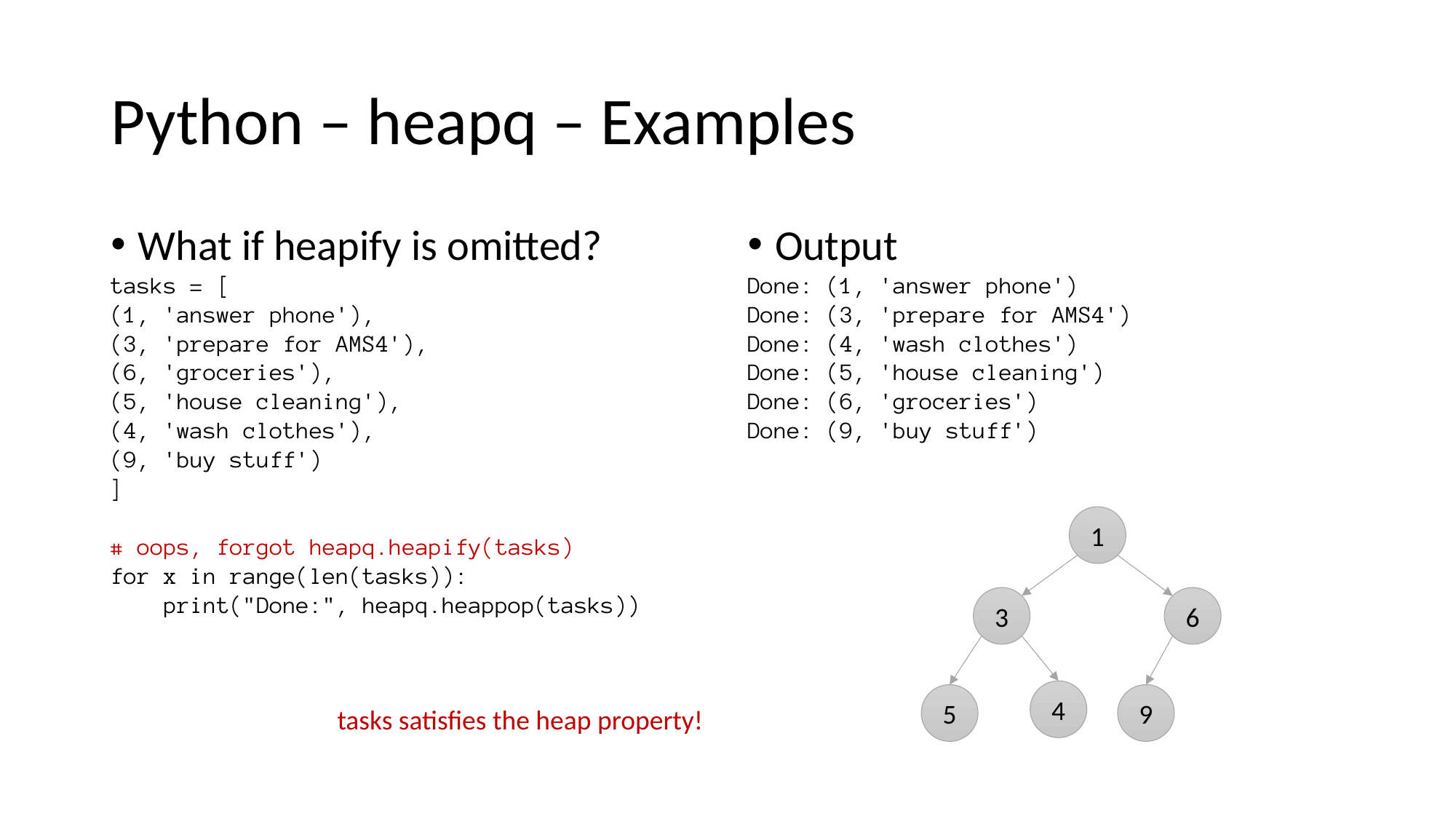

# Python – heapq – Examples
What if heapify is omitted?
tasks = [
(1, 'answer phone'),
(3, 'prepare for AMS4'),
(6, 'groceries'),
(5, 'house cleaning'),
(4, 'wash clothes'),
(9, 'buy stuff')
]

# oops, forgot heapq.heapify(tasks)
for x in range(len(tasks)):
    print("Done:", heapq.heappop(tasks))
Output
Done: (1, 'answer phone')
Done: (3, 'prepare for AMS4')
Done: (4, 'wash clothes')
Done: (5, 'house cleaning')
Done: (6, 'groceries')
Done: (9, 'buy stuff')
1
3
6
4
5
9
tasks satisfies the heap property!